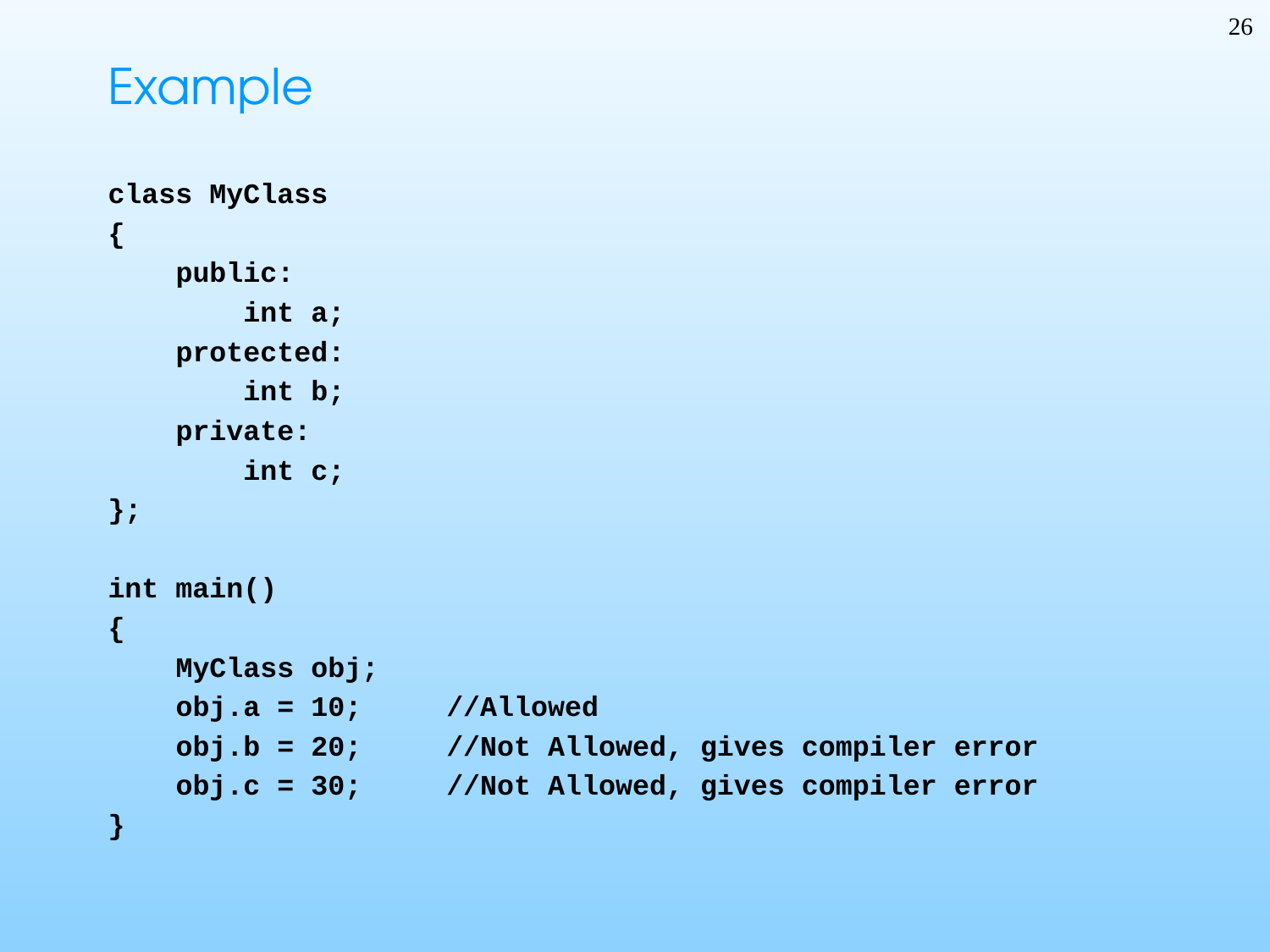

26
# Example
class MyClass
{
    public:
        int a;
    protected:
        int b;
    private:
        int c;
};

int main()
{
    MyClass obj;
    obj.a = 10;     //Allowed
    obj.b = 20;     //Not Allowed, gives compiler error
    obj.c = 30;     //Not Allowed, gives compiler error
}